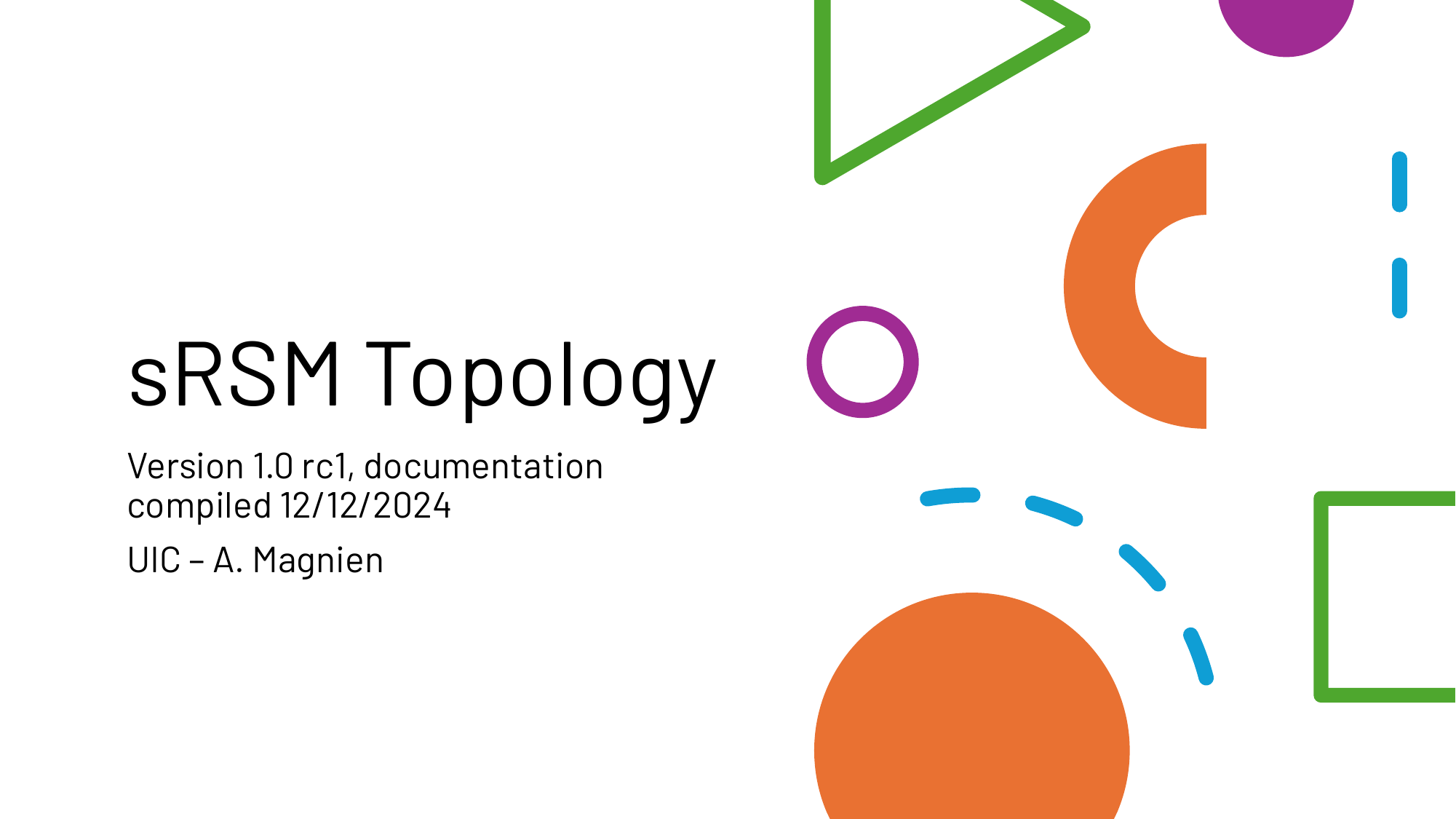

# sRSM Topology

Version 1.0 rc1, documentation compiled 12/12/2024
UIC – A. Magnien